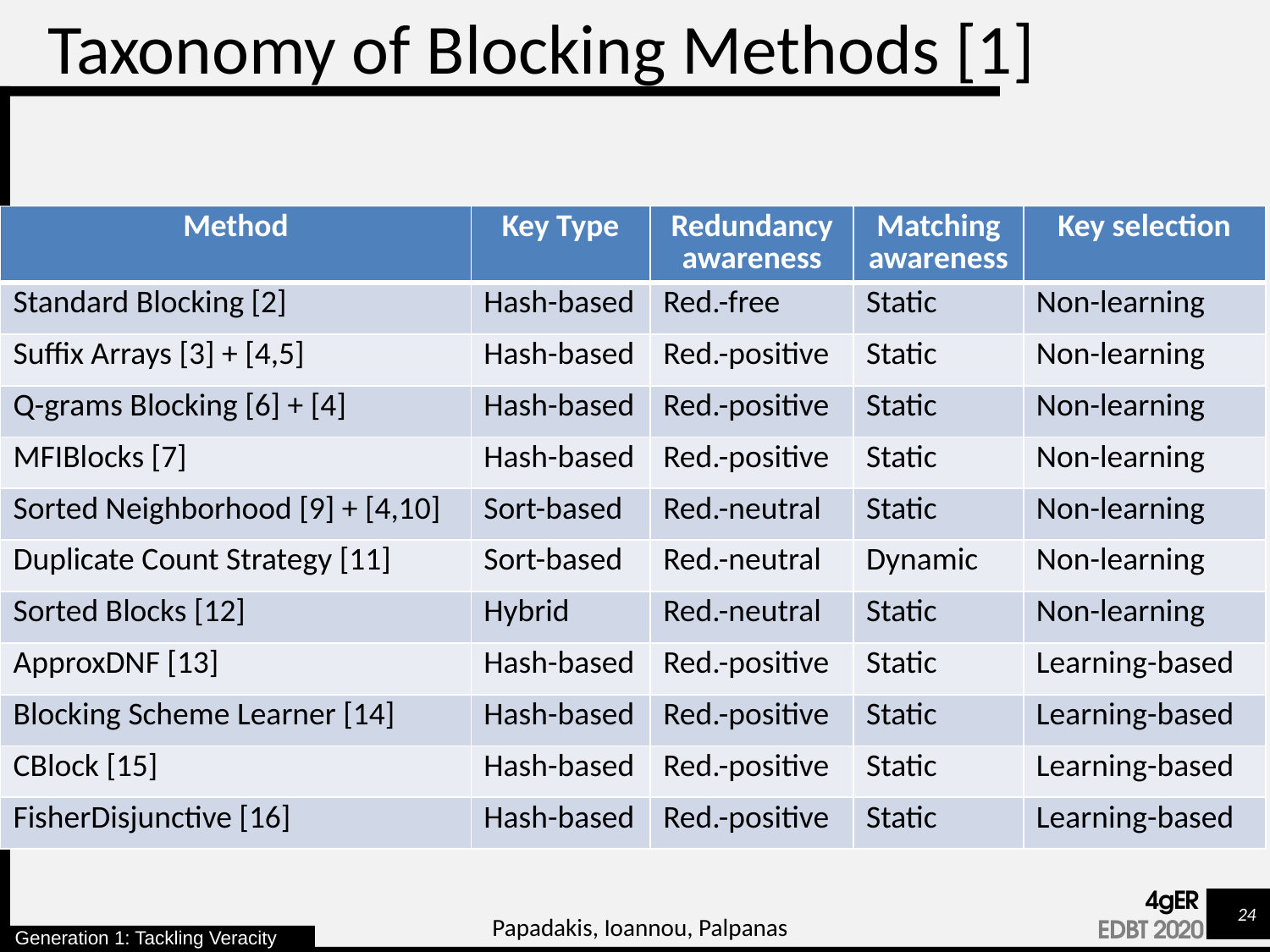

Taxonomy of Blocking Methods [1]
| Method | Key Type | Redundancy awareness | Matching awareness | Key selection |
| --- | --- | --- | --- | --- |
| Standard Blocking [2] | Hash-based | Red.-free | Static | Non-learning |
| Suffix Arrays [3] + [4,5] | Hash-based | Red.-positive | Static | Non-learning |
| Q-grams Blocking [6] + [4] | Hash-based | Red.-positive | Static | Non-learning |
| MFIBlocks [7] | Hash-based | Red.-positive | Static | Non-learning |
| Sorted Neighborhood [9] + [4,10] | Sort-based | Red.-neutral | Static | Non-learning |
| Duplicate Count Strategy [11] | Sort-based | Red.-neutral | Dynamic | Non-learning |
| Sorted Blocks [12] | Hybrid | Red.-neutral | Static | Non-learning |
| ApproxDNF [13] | Hash-based | Red.-positive | Static | Learning-based |
| Blocking Scheme Learner [14] | Hash-based | Red.-positive | Static | Learning-based |
| CBlock [15] | Hash-based | Red.-positive | Static | Learning-based |
| FisherDisjunctive [16] | Hash-based | Red.-positive | Static | Learning-based |
Papadakis, Ioannou, Palpanas
Generation 1: Tackling Veracity